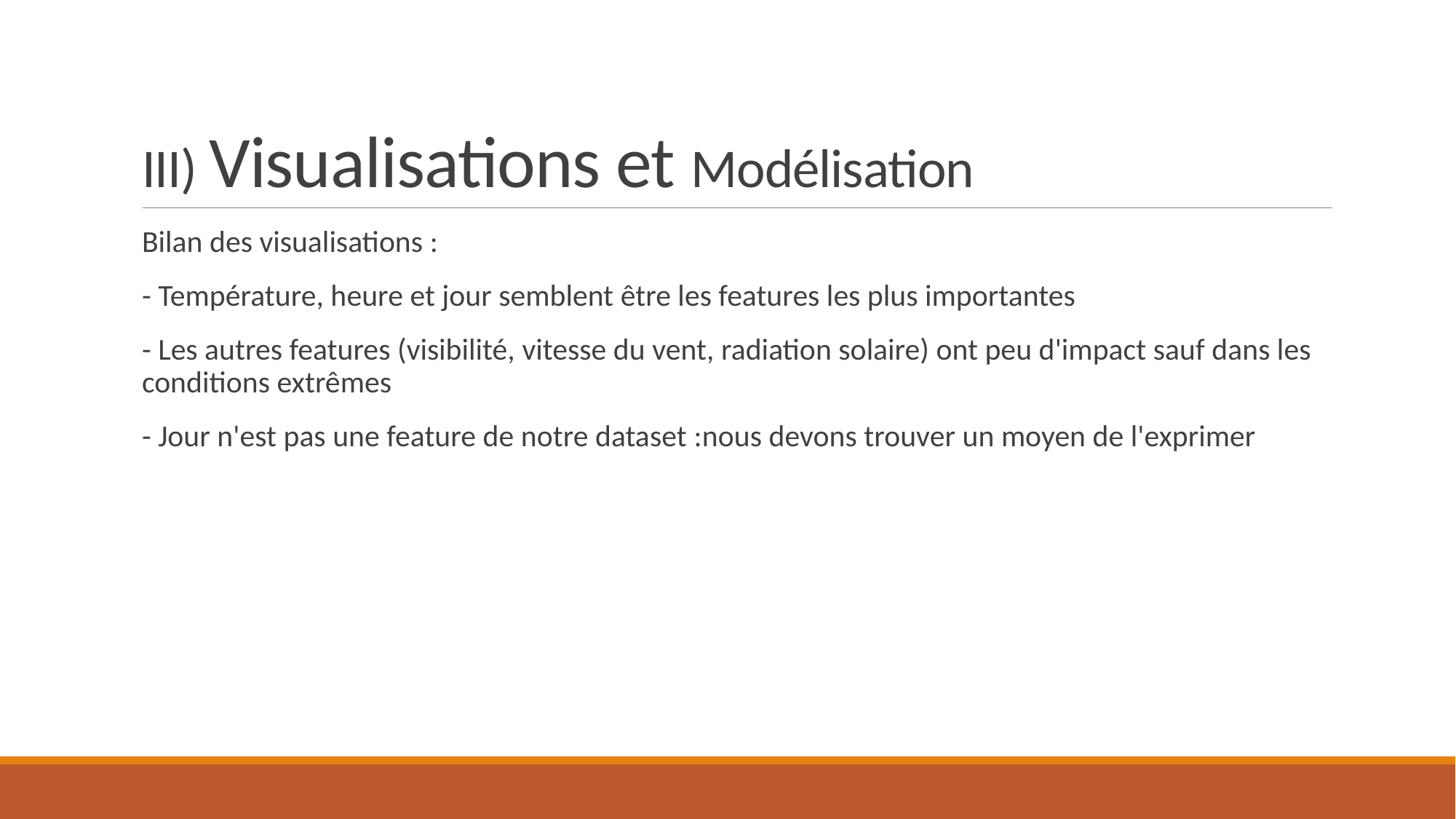

# III) Visualisations et Modélisation
Bilan des visualisations :
- Température, heure et jour semblent être les features les plus importantes
- Les autres features (visibilité, vitesse du vent, radiation solaire) ont peu d'impact sauf dans les conditions extrêmes
- Jour n'est pas une feature de notre dataset :nous devons trouver un moyen de l'exprimer